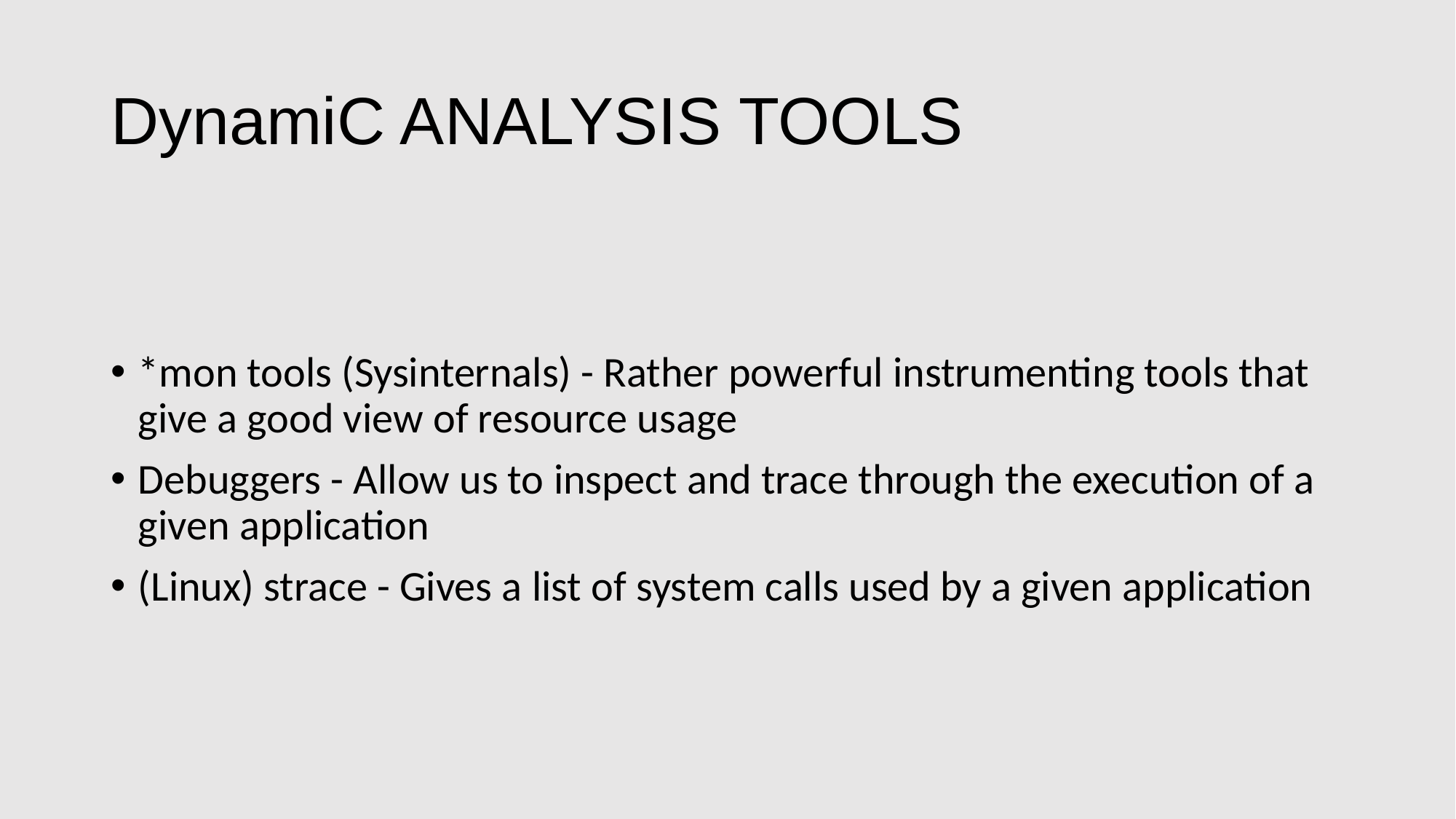

# DynamiC ANALYSIS TOOLS

*mon tools (Sysinternals) - Rather powerful instrumenting tools that give a good view of resource usage
Debuggers - Allow us to inspect and trace through the execution of a given application
(Linux) strace - Gives a list of system calls used by a given application